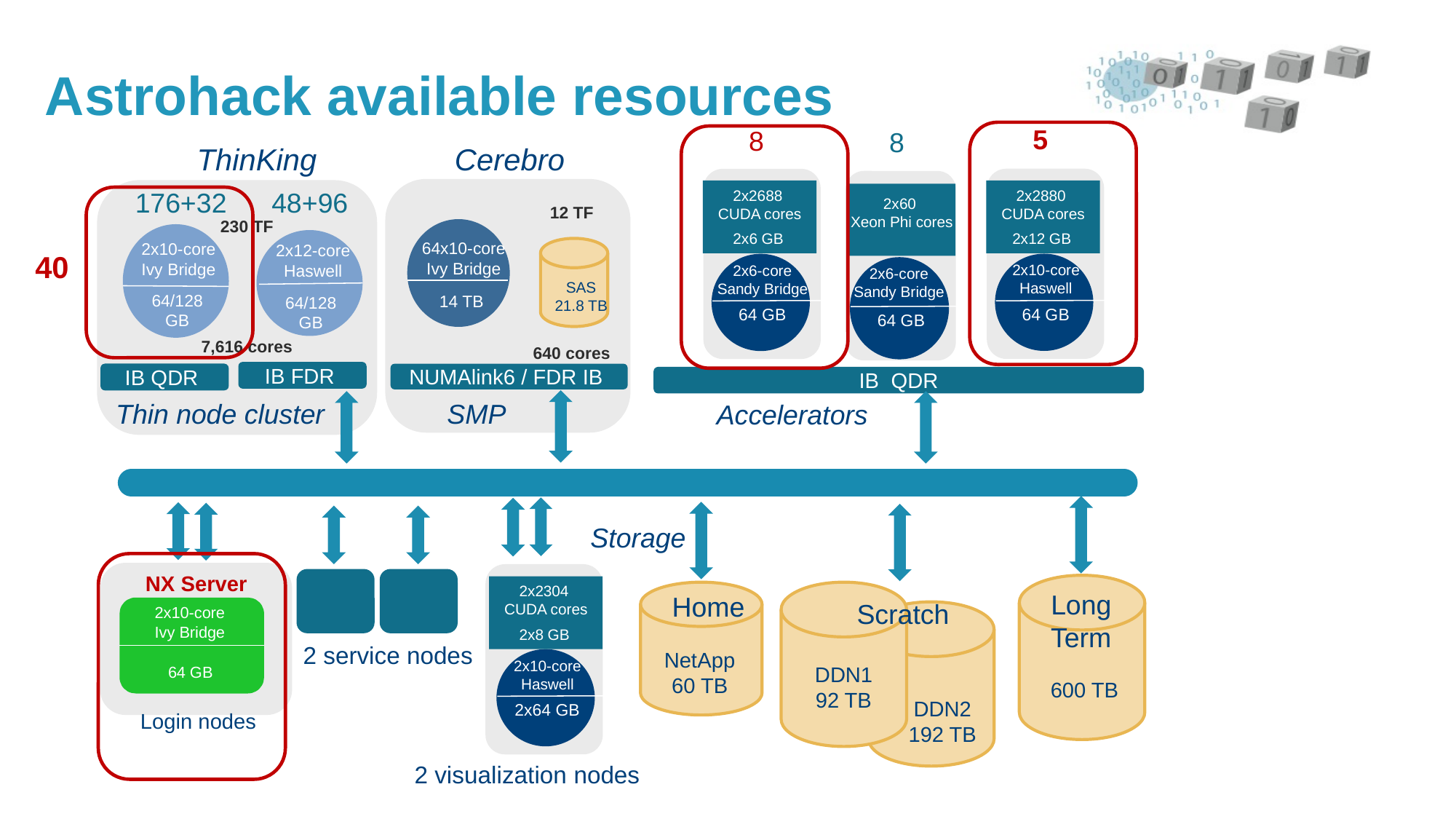

# Astrohack available resources
5

2x2880
CUDA cores

2x12 GB

2x10-core
Haswell
64 GB
8

2x2688
CUDA cores

2x6 GB

2x6-core
Sandy Bridge
64 GB
8

2x60
Xeon Phi cores
2x8 GB

2x6-core
Sandy Bridge
64 GB

ThinKing
Cerebro

176+32

2x10-core
Ivy Bridge
64/128 GB
48+96

2x12-core
Haswell
IB QDR

12 TF

640 cores
230 TF

7,616 cores

64x10-core
Ivy Bridge

40
SAS
21.8 TB
14 TB
64/128 GB
IB FDR
NUMAlink6 / FDR IB
IB  QDR

 Thin node cluster

 SMP
 Accelerators

Long Term
600 TB

Home
NetApp
60 TB

NX Server

2x10-core
Ivy Bridge
64 GB
Login nodes

2 service nodes
Storage

2x2304
CUDA cores

2x8 GB

2x10-core
Haswell
2x64 GB

Scratch

DDN1
92 TB
DDN2
192 TB
2 visualization nodes